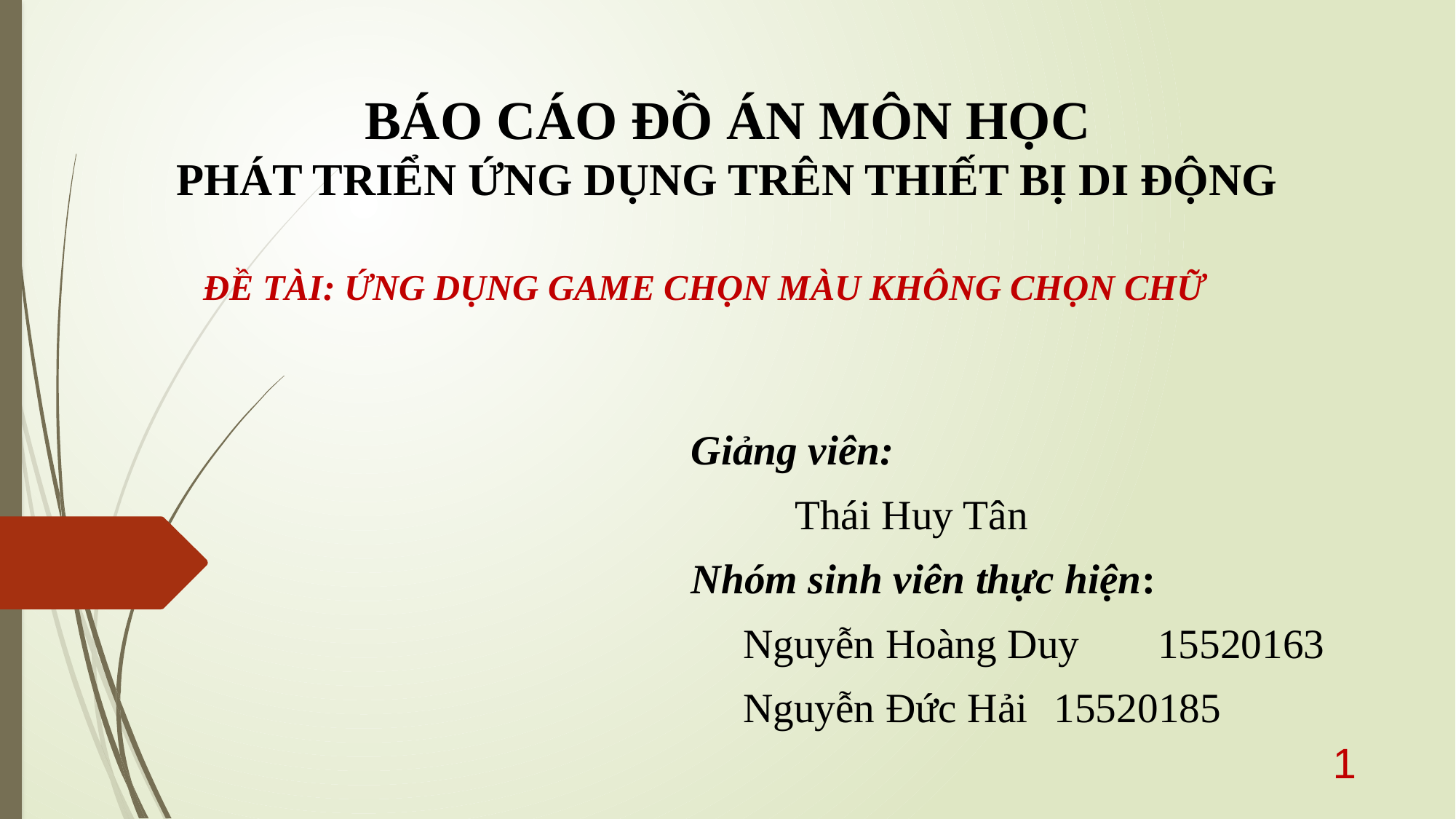

# BÁO CÁO ĐỒ ÁN MÔN HỌC PHÁT TRIỂN ỨNG DỤNG TRÊN THIẾT BỊ DI ĐỘNG
ĐỀ TÀI: ỨNG DỤNG GAME CHỌN MÀU KHÔNG CHỌN CHỮ
Giảng viên:
	Thái Huy Tân
Nhóm sinh viên thực hiện:
Nguyễn Hoàng Duy	15520163
Nguyễn Đức Hải		15520185

1